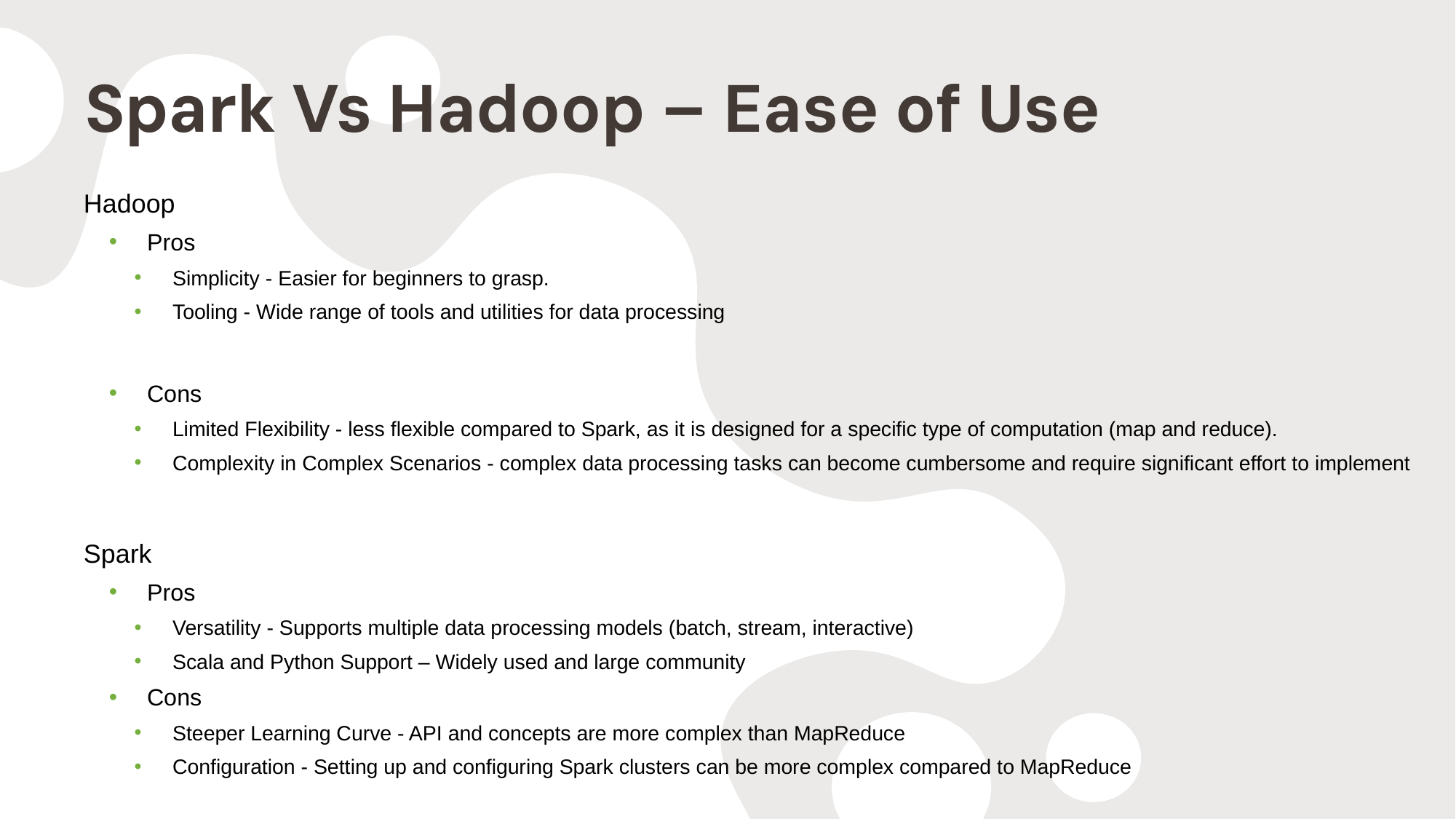

# Spark Vs Hadoop – Ease of Use
Hadoop
Pros
Simplicity - Easier for beginners to grasp.
Tooling - Wide range of tools and utilities for data processing

Cons
Limited Flexibility - less flexible compared to Spark, as it is designed for a specific type of computation (map and reduce).
Complexity in Complex Scenarios - complex data processing tasks can become cumbersome and require significant effort to implement

Spark
Pros
Versatility - Supports multiple data processing models (batch, stream, interactive)
Scala and Python Support – Widely used and large community
Cons
Steeper Learning Curve - API and concepts are more complex than MapReduce
Configuration - Setting up and configuring Spark clusters can be more complex compared to MapReduce